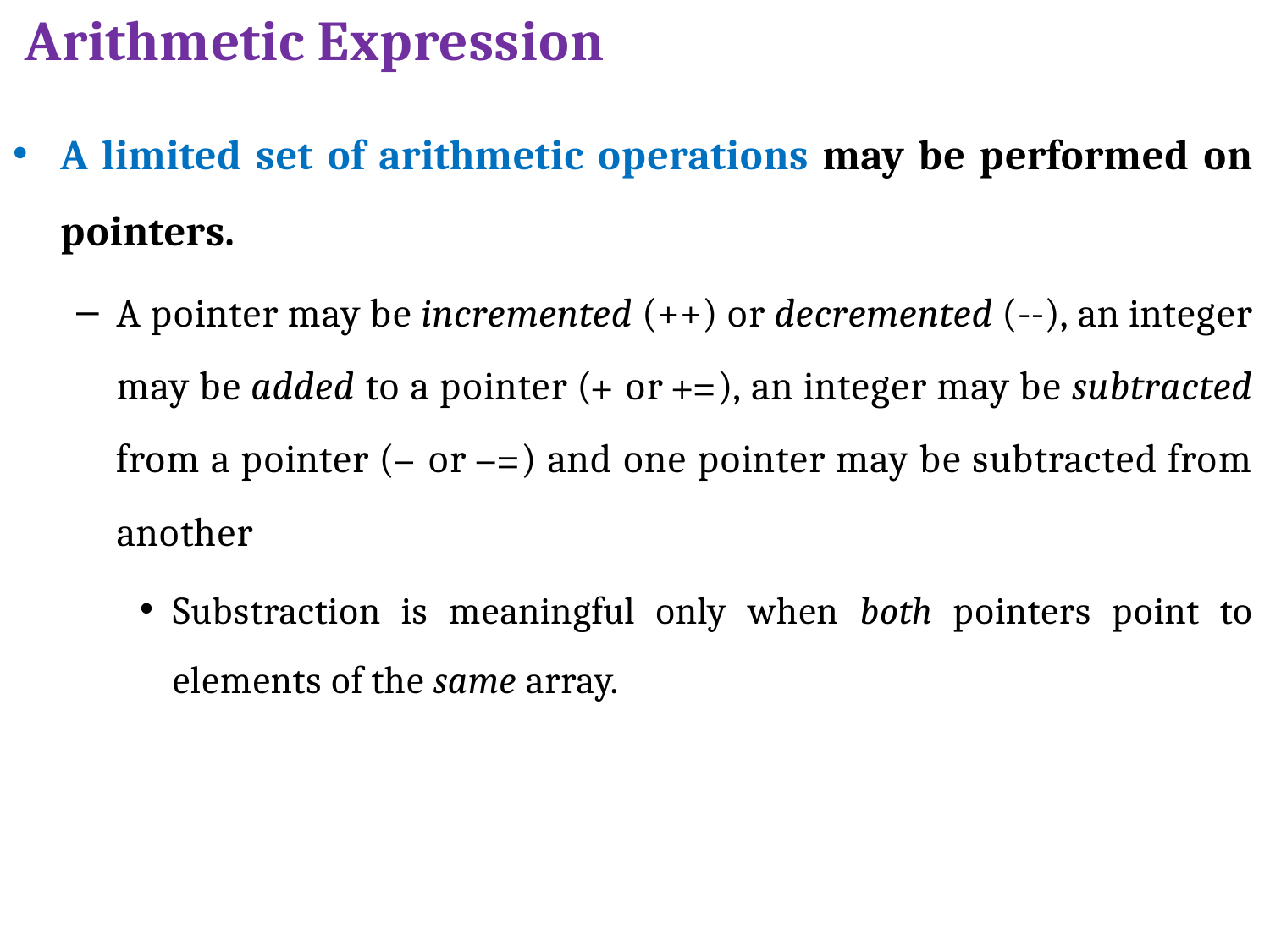

# Arithmetic Expression
A limited set of arithmetic operations may be performed on pointers.
A pointer may be incremented (++) or decremented (--), an integer may be added to a pointer (+ or +=), an integer may be subtracted from a pointer (- or -=) and one pointer may be subtracted from another
Substraction is meaningful only when both pointers point to elements of the same array.